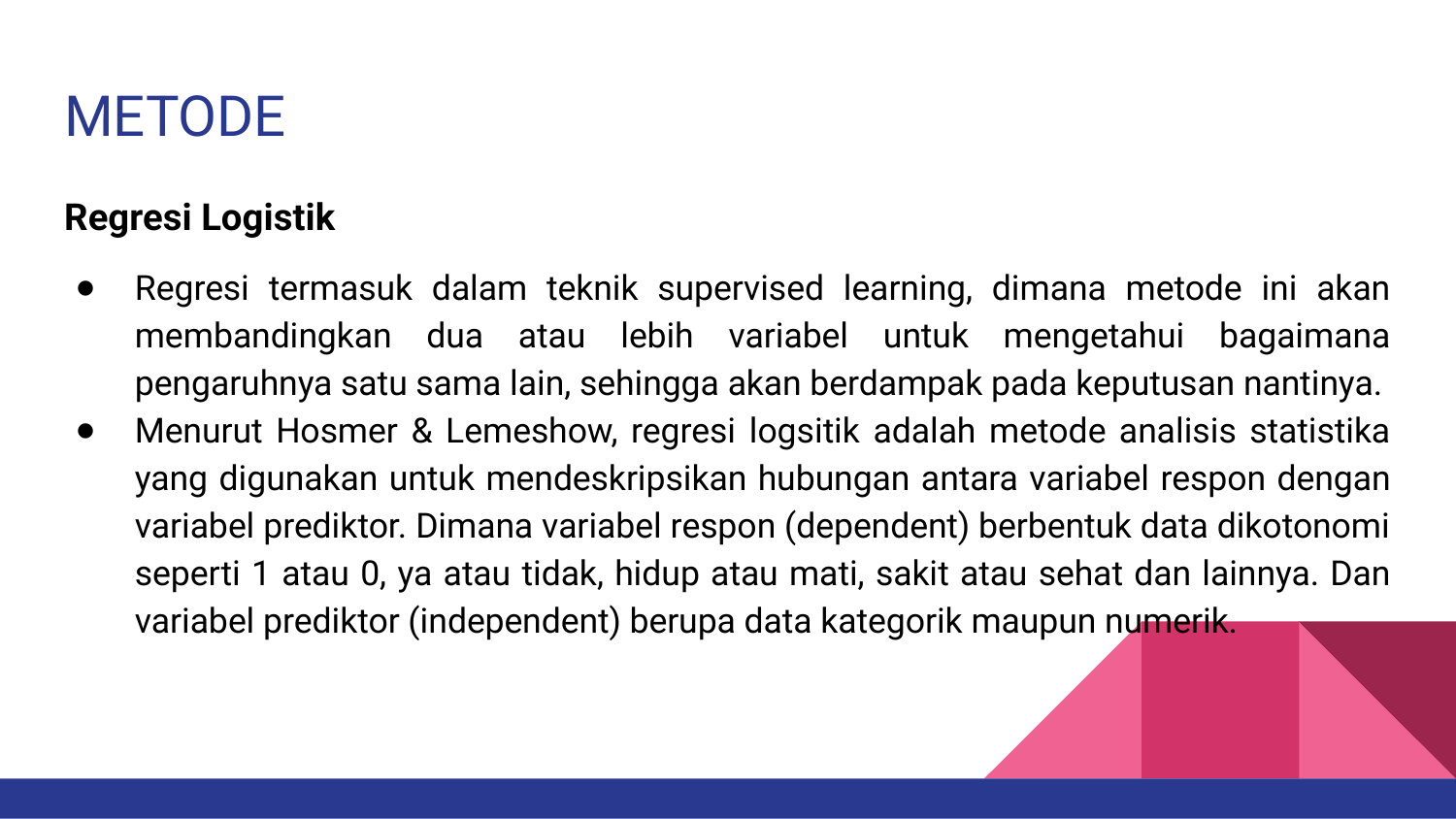

# METODE
Regresi Logistik
Regresi termasuk dalam teknik supervised learning, dimana metode ini akan membandingkan dua atau lebih variabel untuk mengetahui bagaimana pengaruhnya satu sama lain, sehingga akan berdampak pada keputusan nantinya.
Menurut Hosmer & Lemeshow, regresi logsitik adalah metode analisis statistika yang digunakan untuk mendeskripsikan hubungan antara variabel respon dengan variabel prediktor. Dimana variabel respon (dependent) berbentuk data dikotonomi seperti 1 atau 0, ya atau tidak, hidup atau mati, sakit atau sehat dan lainnya. Dan variabel prediktor (independent) berupa data kategorik maupun numerik.